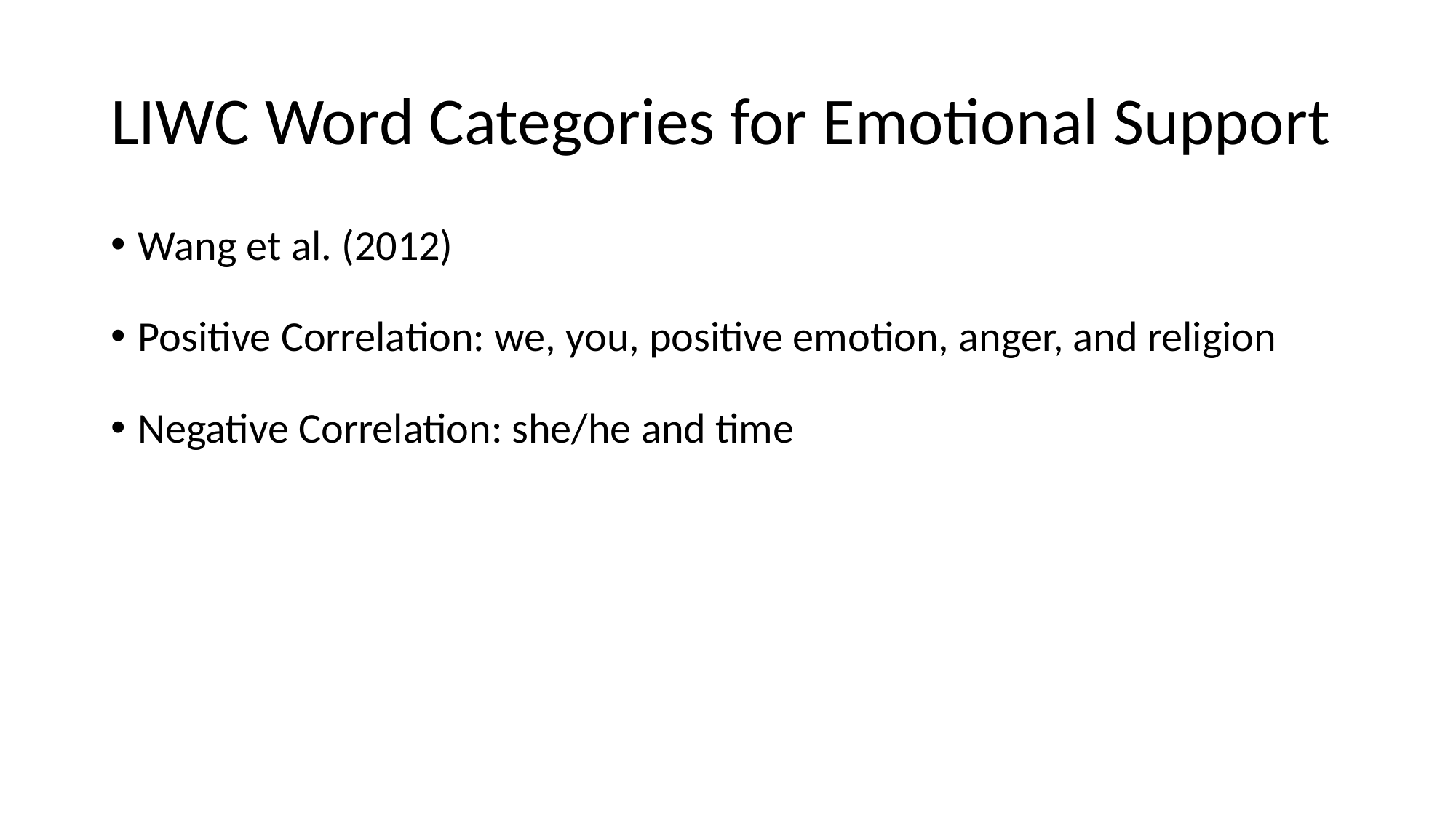

# LIWC Word Categories for Emotional Support
Wang et al. (2012)

Positive Correlation: we, you, positive emotion, anger, and religion

Negative Correlation: she/he and time